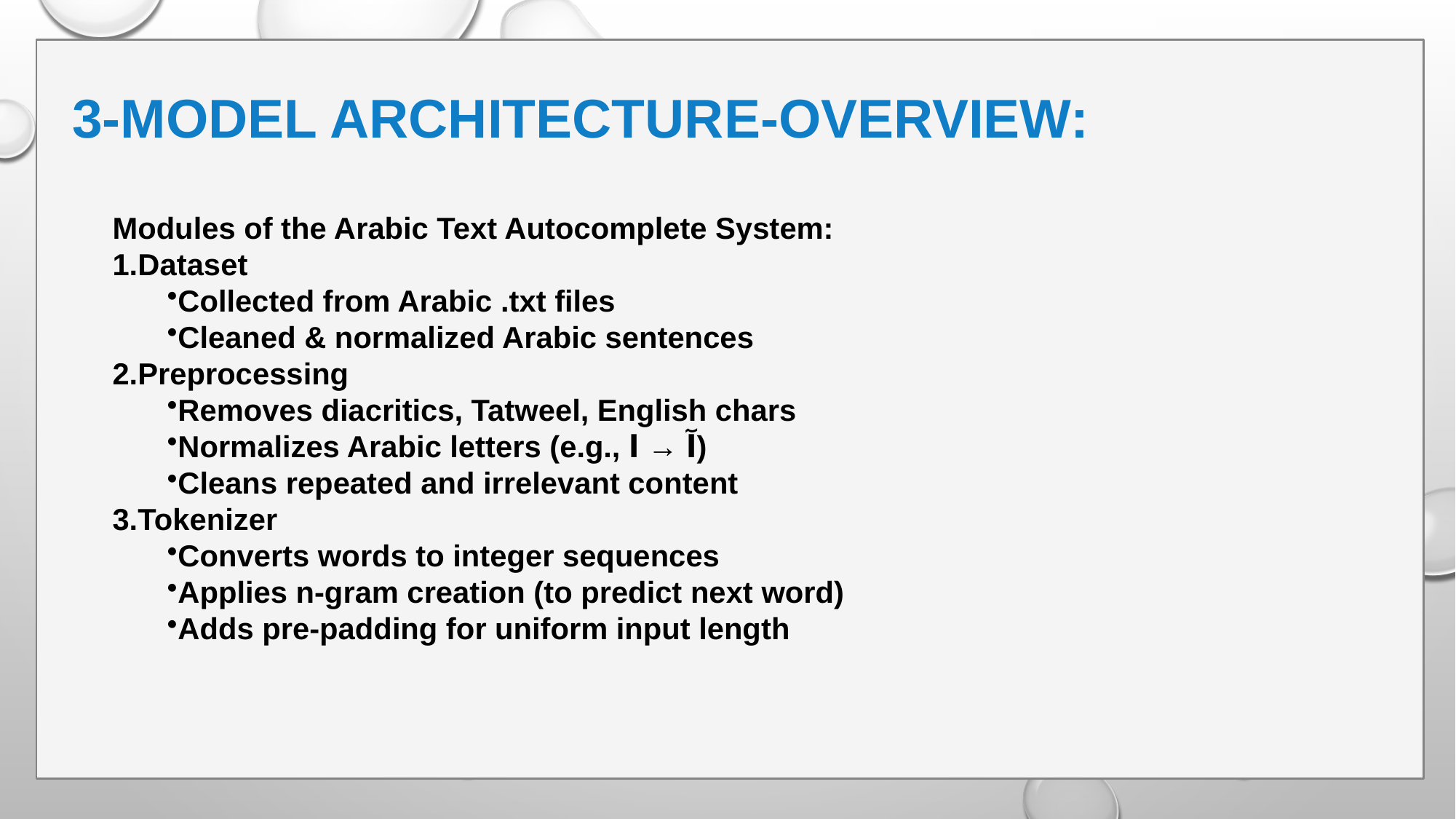

# 3-Model Architecture-Overview:
Modules of the Arabic Text Autocomplete System:
Dataset
Collected from Arabic .txt files
Cleaned & normalized Arabic sentences
Preprocessing
Removes diacritics, Tatweel, English chars
Normalizes Arabic letters (e.g., آ → ا)
Cleans repeated and irrelevant content
Tokenizer
Converts words to integer sequences
Applies n-gram creation (to predict next word)
Adds pre-padding for uniform input length